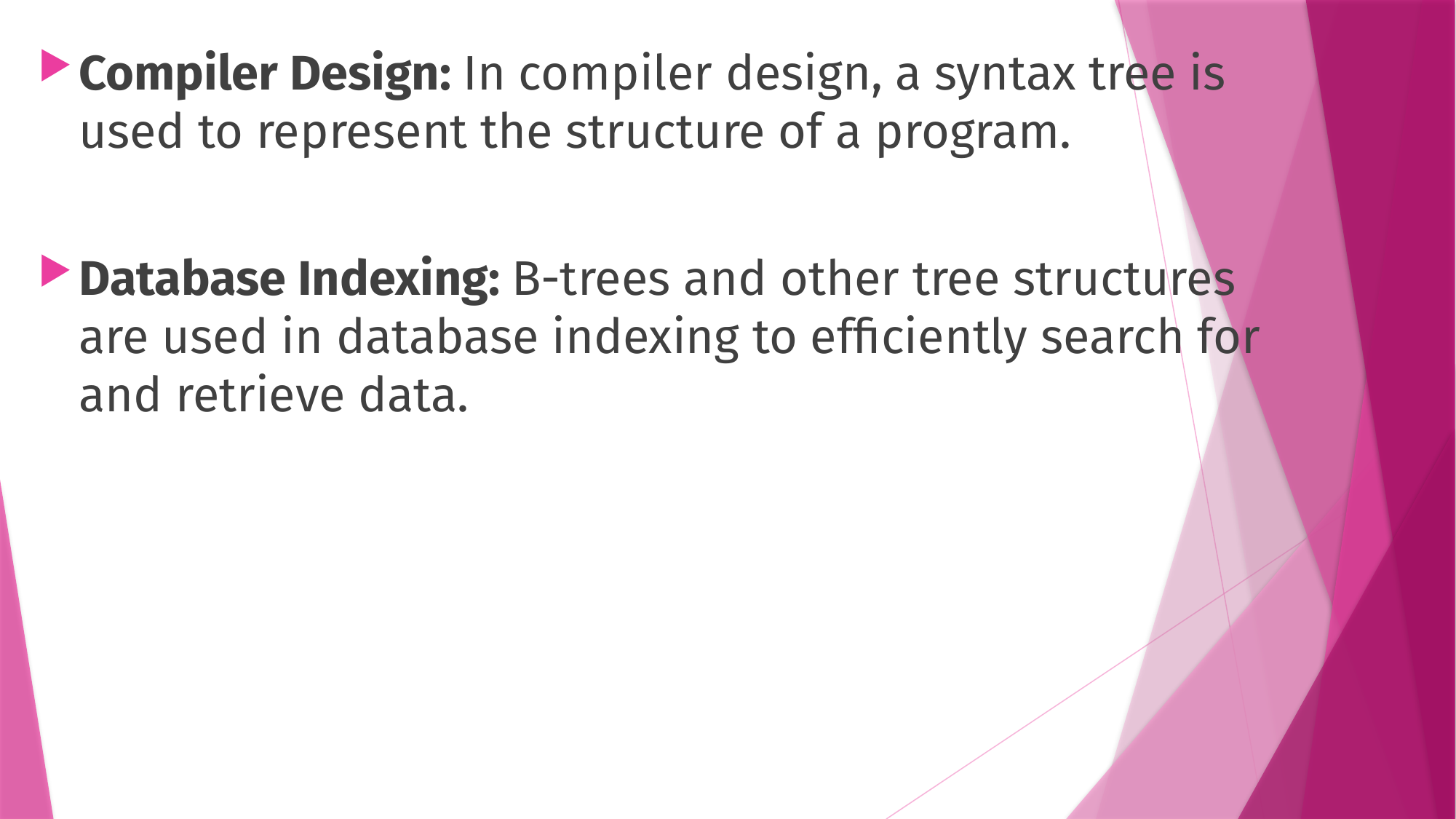

Compiler Design: In compiler design, a syntax tree is used to represent the structure of a program.

Database Indexing: B-trees and other tree structures are used in database indexing to efficiently search for and retrieve data.